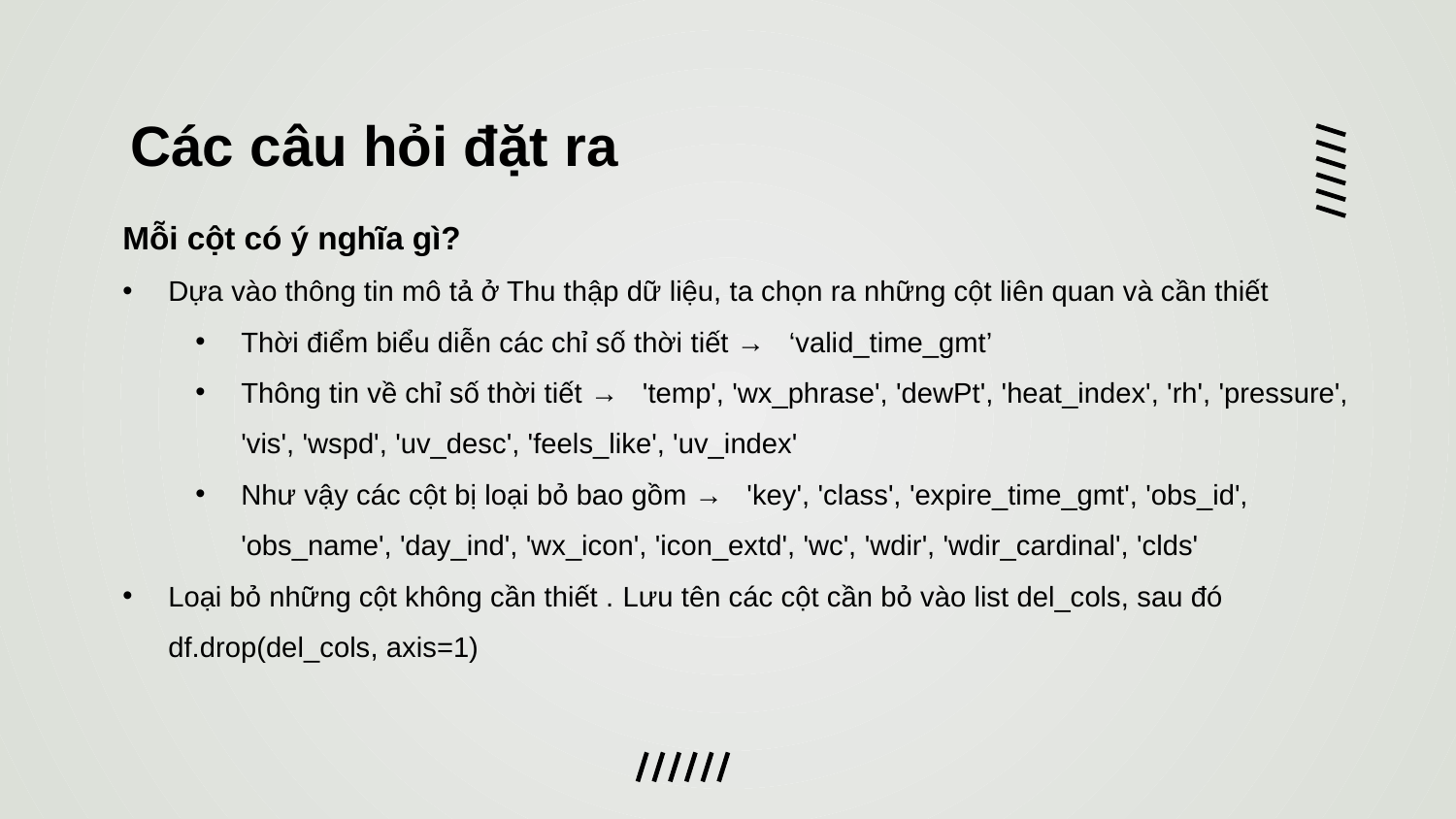

# Các câu hỏi đặt ra
Mỗi cột có ý nghĩa gì?
Dựa vào thông tin mô tả ở Thu thập dữ liệu, ta chọn ra những cột liên quan và cần thiết
Thời điểm biểu diễn các chỉ số thời tiết →   ‘valid_time_gmt’
Thông tin về chỉ số thời tiết →   'temp', 'wx_phrase', 'dewPt', 'heat_index', 'rh', 'pressure', 'vis', 'wspd', 'uv_desc', 'feels_like', 'uv_index'
Như vậy các cột bị loại bỏ bao gồm →   'key', 'class', 'expire_time_gmt', 'obs_id', 'obs_name', 'day_ind', 'wx_icon', 'icon_extd', 'wc', 'wdir', 'wdir_cardinal', 'clds'
Loại bỏ những cột không cần thiết . Lưu tên các cột cần bỏ vào list del_cols, sau đó df.drop(del_cols, axis=1)